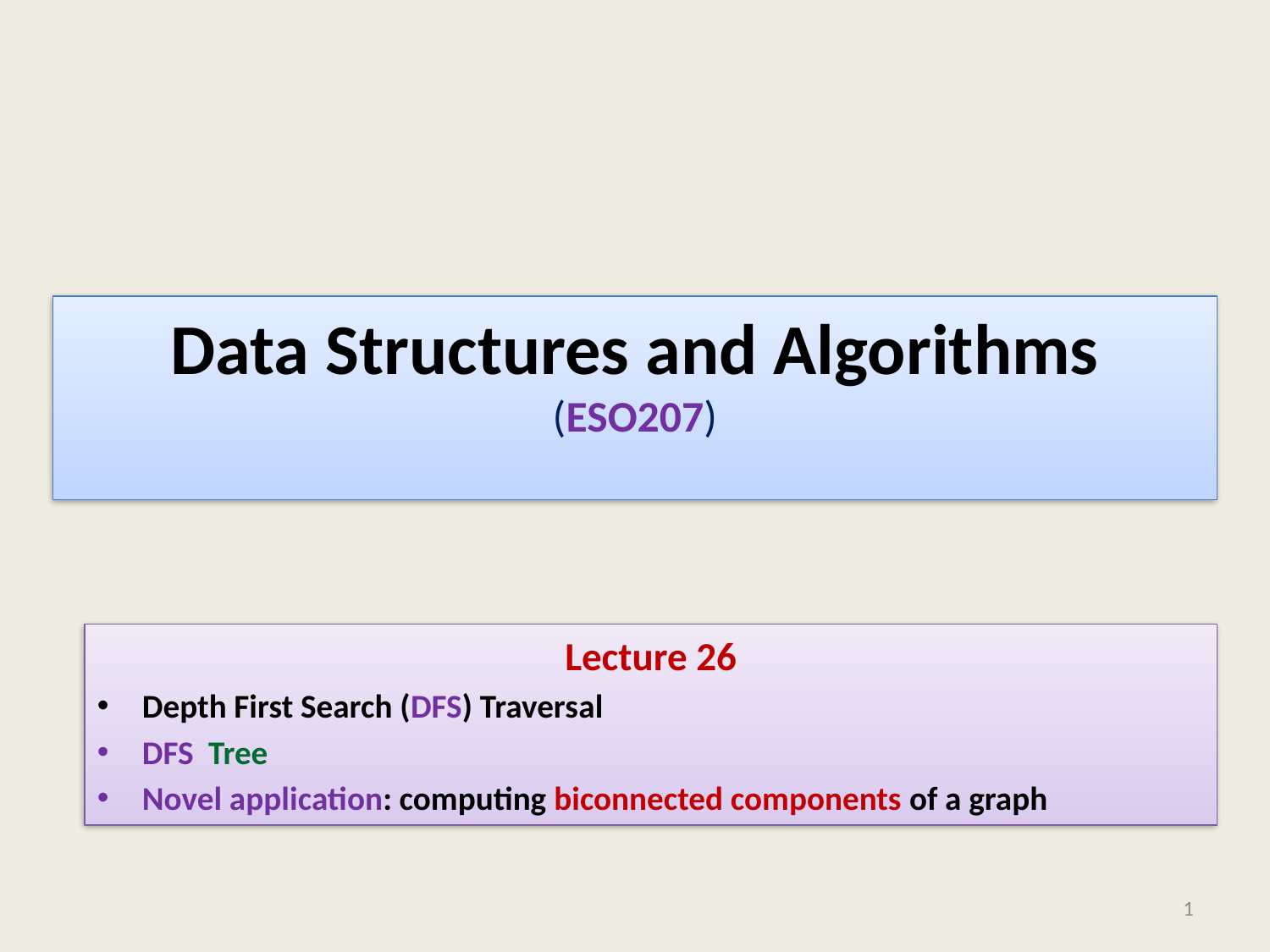

# Data Structures and Algorithms (ESO207)
Lecture 26
Depth First Search (DFS) Traversal
DFS  Tree
Novel application: computing biconnected components of a graph

1